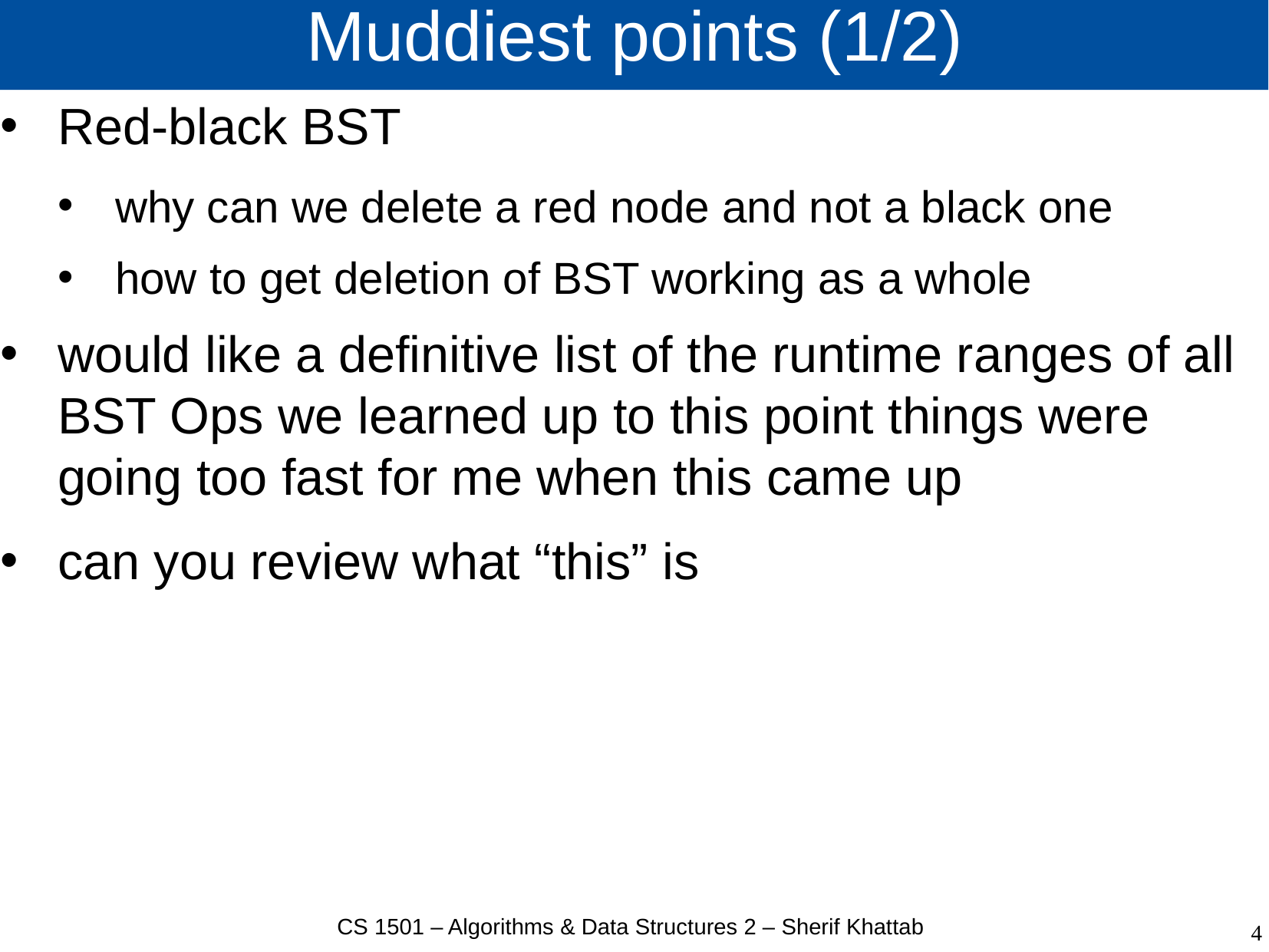

# Muddiest points (1/2)
Red-black BST
why can we delete a red node and not a black one
how to get deletion of BST working as a whole
would like a definitive list of the runtime ranges of all BST Ops we learned up to this point things were going too fast for me when this came up
can you review what “this” is
CS 1501 – Algorithms & Data Structures 2 – Sherif Khattab
4